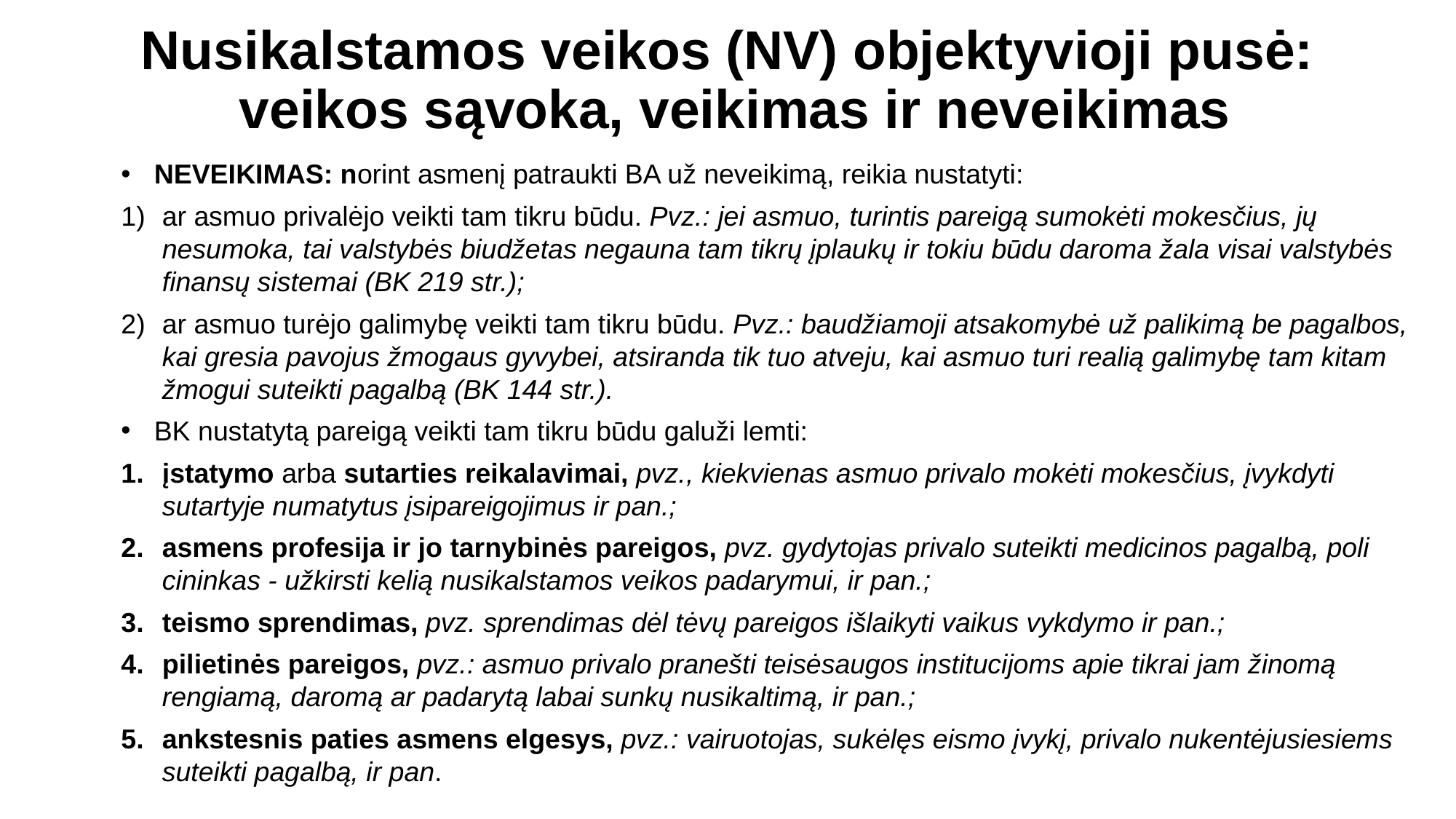

# Nusikalstamos veikos (NV) objektyvioji pusė: veikos sąvoka, veikimas ir neveikimas
NEVEIKIMAS: norint asmenį patraukti BA už nevei­kimą, reikia nustatyti:
ar asmuo privalėjo veikti tam tik­ru būdu. Pvz.: jei asmuo, turintis pareigą sumokėti mokesčius, jų nesumoka, tai valstybės biudžetas negauna tam tikrų įplaukų ir tokiu būdu daro­ma žala visai valstybės finansų sistemai (BK 219 str.);
ar asmuo turėjo galimybę veikti tam tikru būdu. Pvz.: baudžiamoji atsakomybė už palikimą be pagalbos, kai gresia pavojus žmogaus gyvybei, atsiran­da tik tuo atveju, kai asmuo turi realią galimybę tam kitam žmogui suteikti pagalbą (BK 144 str.).
BK nustatytą pareigą veikti tam tikru būdu galuži lemti:
įstatymo arba sutarties reikalavimai, pvz., kiekvie­nas asmuo privalo mokėti mokesčius, įvykdyti sutartyje nu­matytus įsipareigojimus ir pan.;
asmens profesija ir jo tarnybinės pareigos, pvz. gy­dytojas privalo suteikti medicinos pagalbą, poli­cininkas - užkirsti kelią nusikalstamos veikos padarymui, ir pan.;
teismo sprendimas, pvz. sprendimas dėl tėvų parei­gos išlaikyti vaikus vykdymo ir pan.;
pilietinės pareigos, pvz.: asmuo privalo pranešti tei­sėsaugos institucijoms apie tikrai jam žinomą rengiamą, daro­mą ar padarytą labai sunkų nusikaltimą, ir pan.;
ankstesnis paties asmens elgesys, pvz.: vairuotojas, sukėlęs eismo įvykį, privalo nukentėjusiesiems suteikti pagal­bą, ir pan.